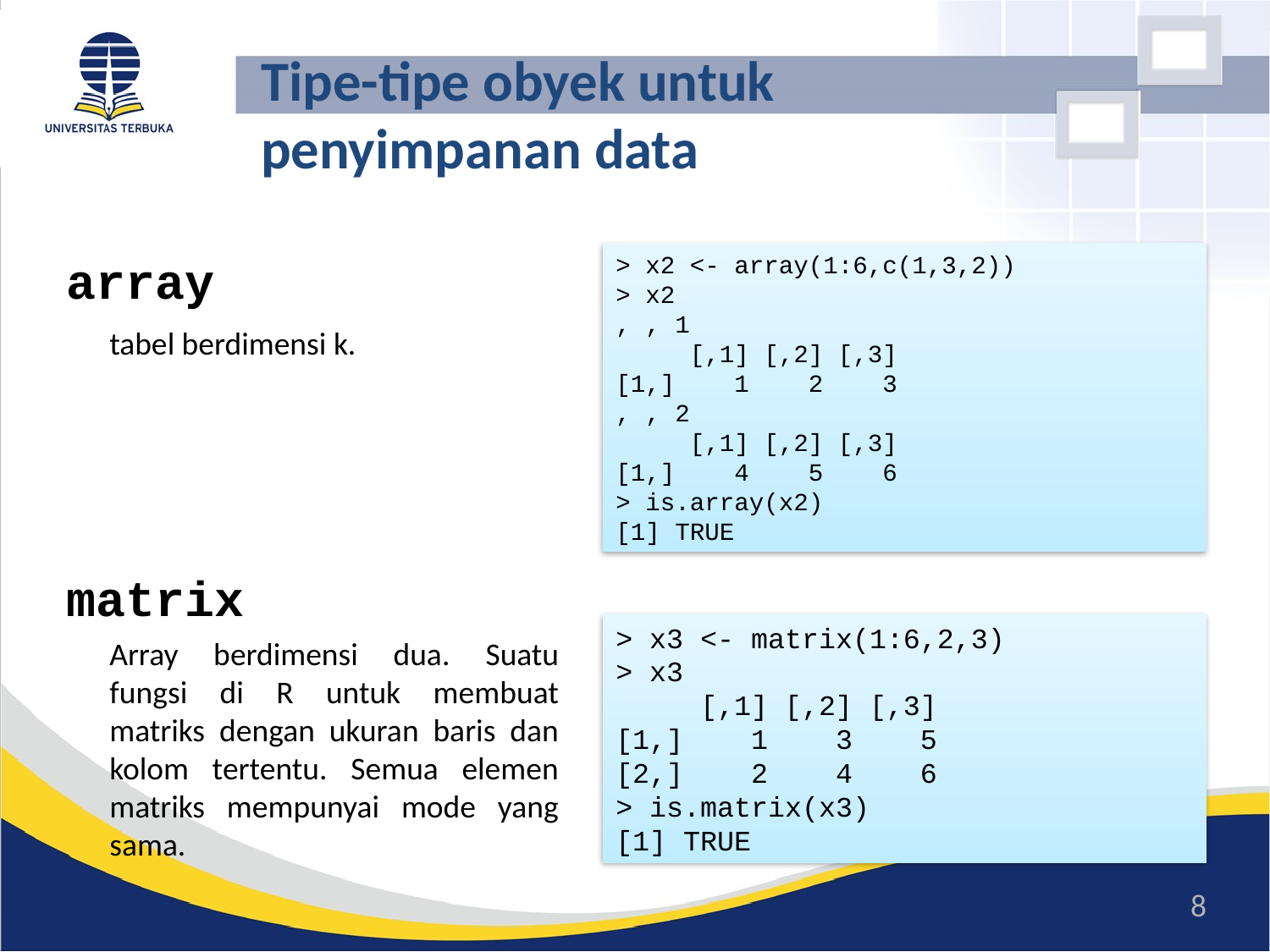

# Tipe-tipe obyek untuk penyimpanan data
> x2 <- array(1:6,c(1,3,2))
> x2
, , 1
     [,1] [,2] [,3]
[1,]    1    2    3
, , 2
     [,1] [,2] [,3]
[1,]    4    5    6
> is.array(x2)
[1] TRUE
array
tabel berdimensi k.
matrix
> x3 <- matrix(1:6,2,3)
> x3
     [,1] [,2] [,3]
[1,]    1    3    5
[2,]    2    4    6
> is.matrix(x3)
[1] TRUE
Array berdimensi dua. Suatu fungsi di R untuk membuat matriks dengan ukuran baris dan kolom tertentu. Semua elemen matriks mempunyai mode yang sama.
8